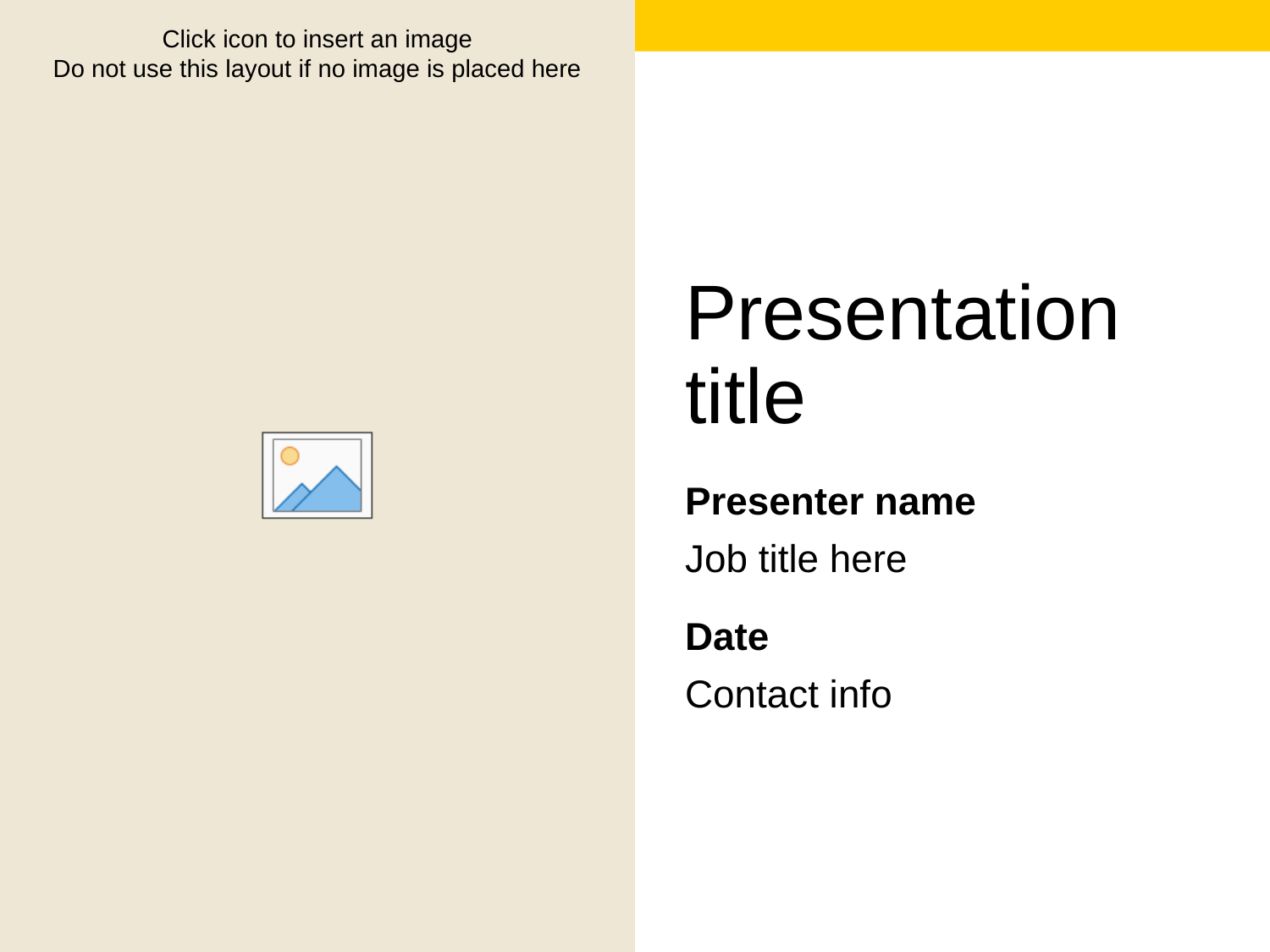

# Presentation title
Presenter name
Job title here
Date
Contact info